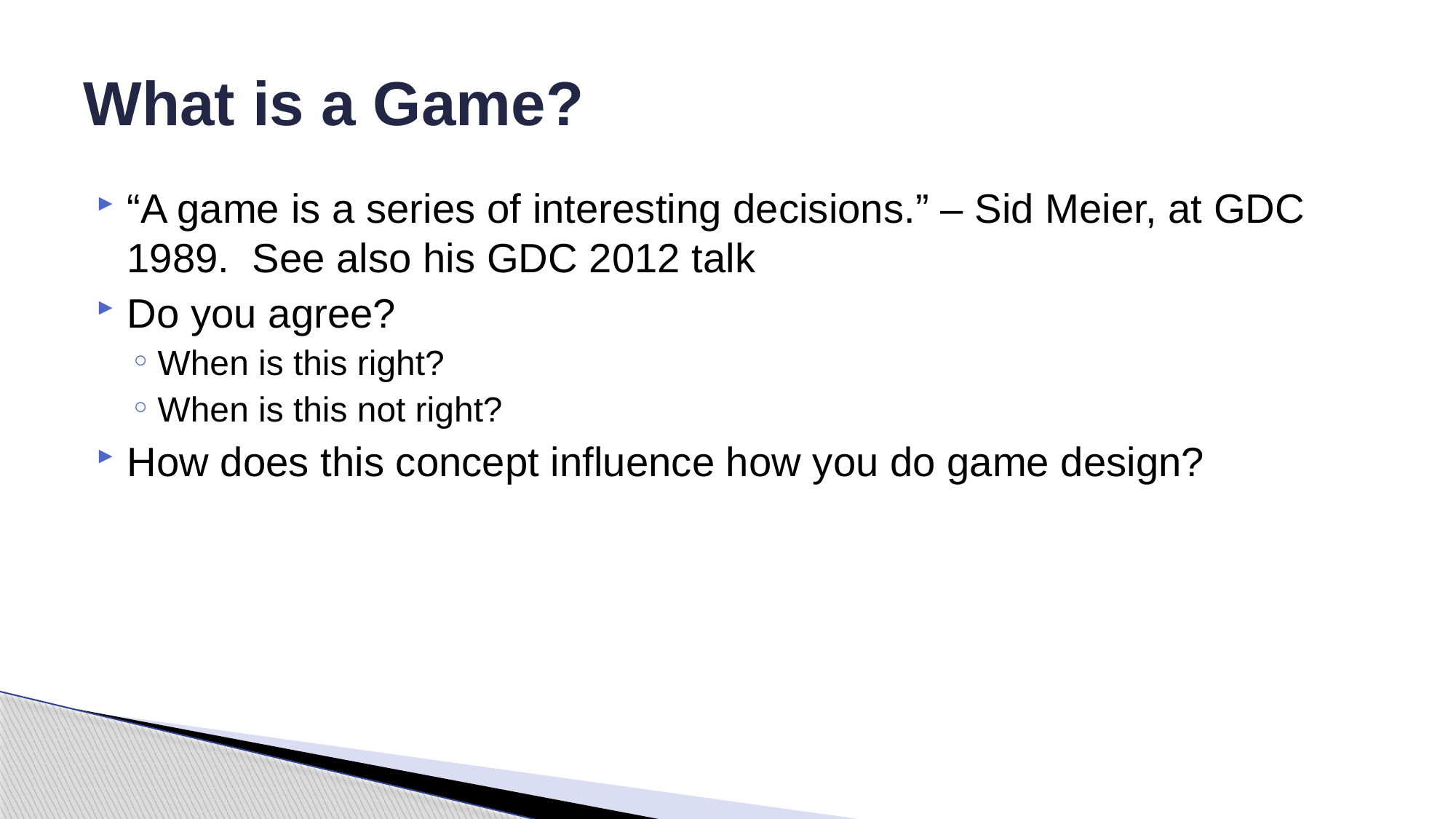

# What is a Game?
“A game is a series of interesting decisions.” – Sid Meier, at GDC 1989.  See also his GDC 2012 talk
Do you agree?
When is this right?
When is this not right?
How does this concept influence how you do game design?